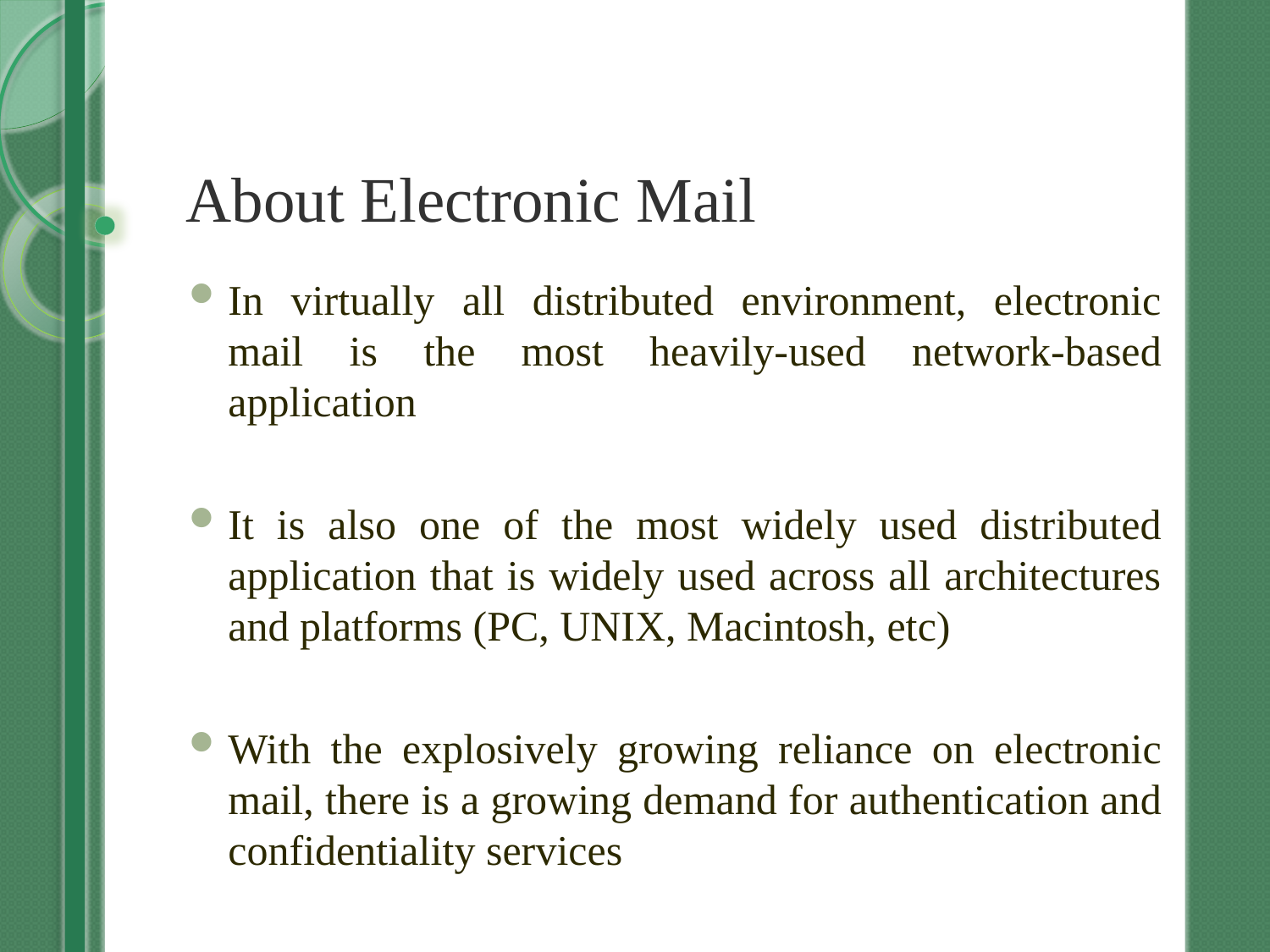

# About Electronic Mail
In virtually all distributed environment, electronic mail is the most heavily-used network-based application

It is also one of the most widely used distributed application that is widely used across all architectures and platforms (PC, UNIX, Macintosh, etc)

With the explosively growing reliance on electronic mail, there is a growing demand for authentication and confidentiality services